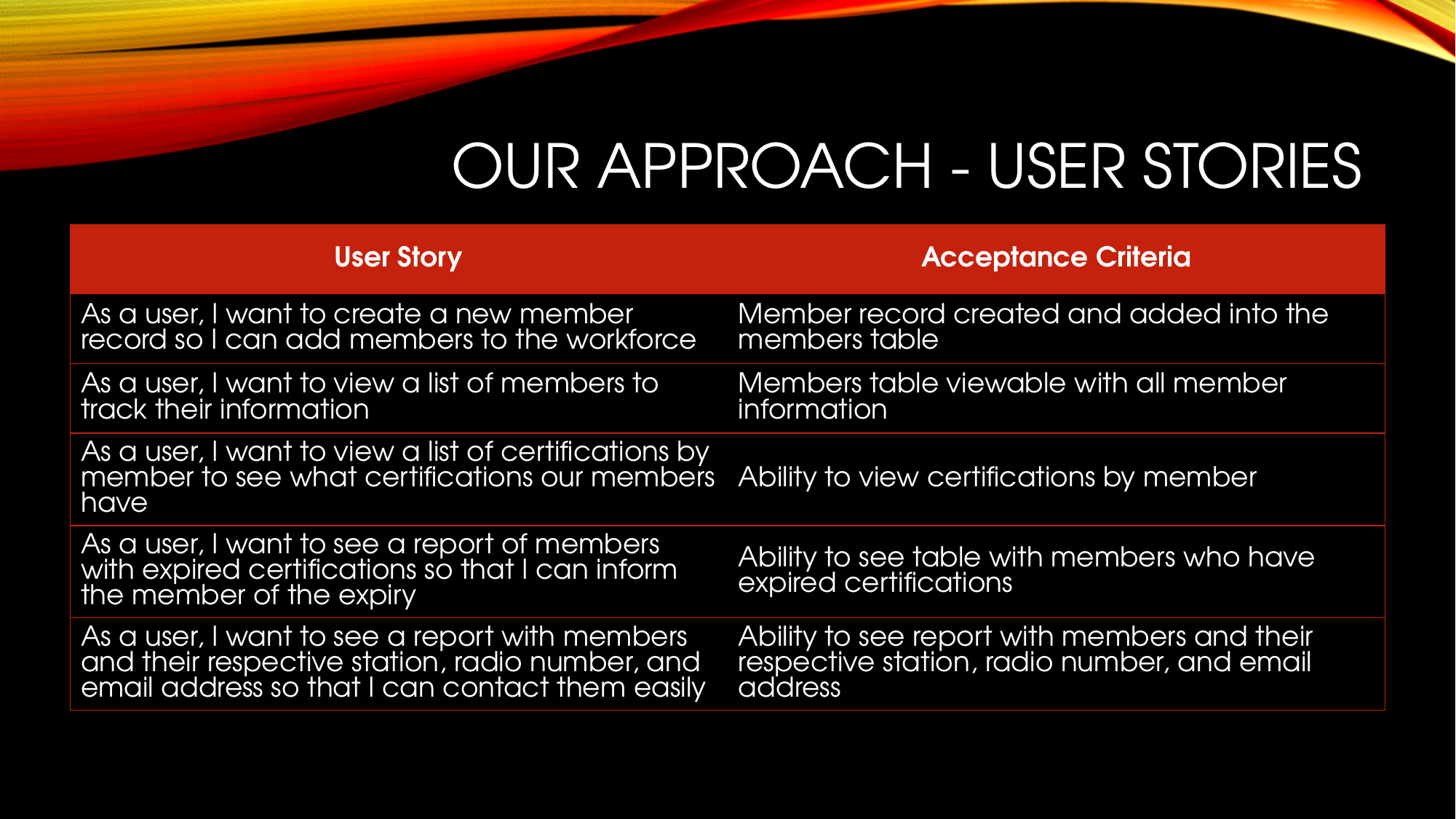

# Our APPROACH - User Stories
| User Story | Acceptance Criteria |
| --- | --- |
| As a user, I want to create a new member record so I can add members to the workforce | Member record created and added into the members table |
| As a user, I want to view a list of members to track their information | Members table viewable with all member information |
| As a user, I want to view a list of certifications by member to see what certifications our members have | Ability to view certifications by member |
| As a user, I want to see a report of members with expired certifications so that I can inform the member of the expiry | Ability to see table with members who have expired certifications |
| As a user, I want to see a report with members and their respective station, radio number, and email address so that I can contact them easily | Ability to see report with members and their respective station, radio number, and email address |